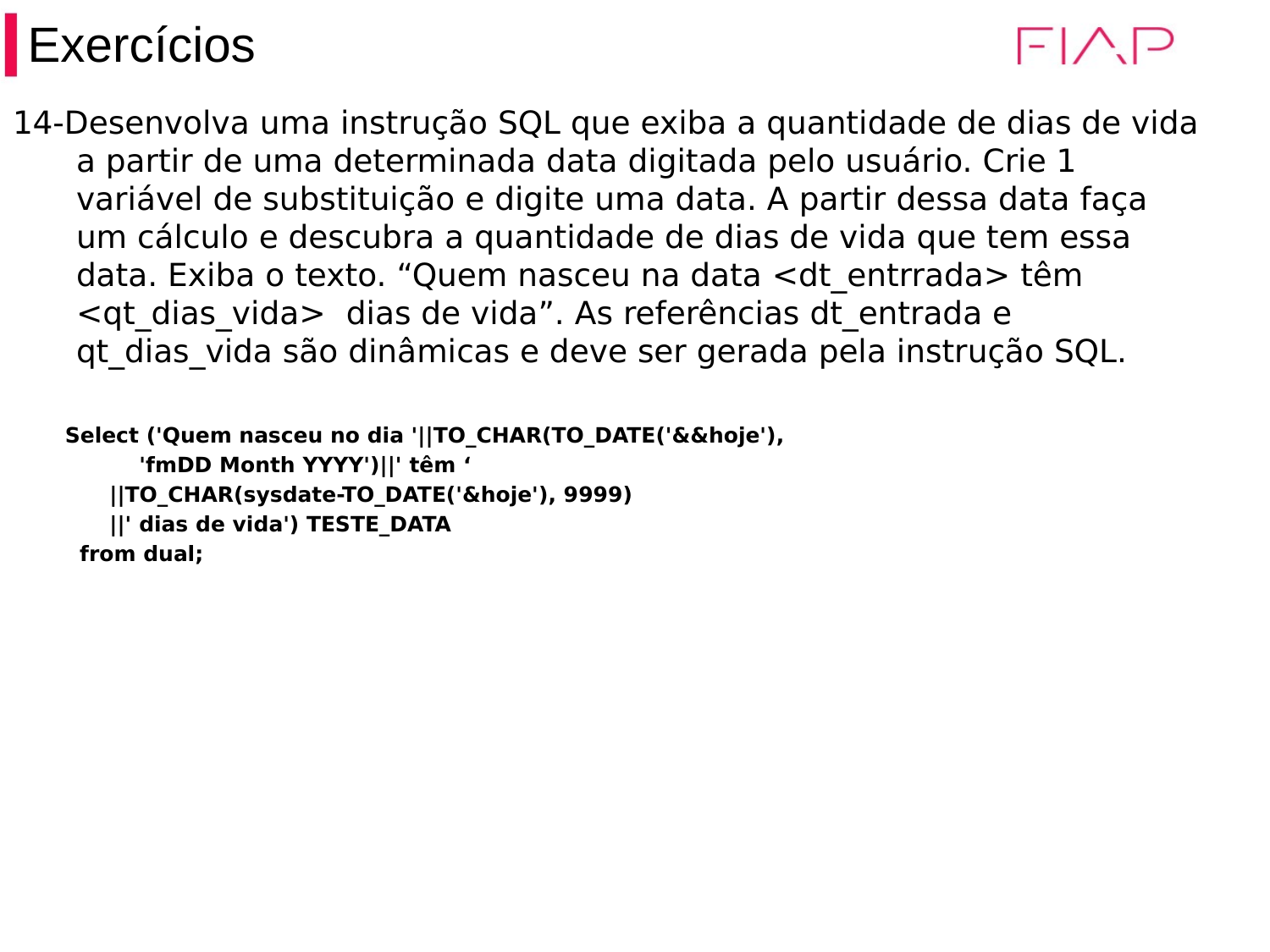

Exercícios
14-Desenvolva uma instrução SQL que exiba a quantidade de dias de vida a partir de uma determinada data digitada pelo usuário. Crie 1 variável de substituição e digite uma data. A partir dessa data faça um cálculo e descubra a quantidade de dias de vida que tem essa data. Exiba o texto. “Quem nasceu na data <dt_entrrada> têm  <qt_dias_vida>  dias de vida”. As referências dt_entrada e qt_dias_vida são dinâmicas e deve ser gerada pela instrução SQL.
Select ('Quem nasceu no dia '||TO_CHAR(TO_DATE('&&hoje'),
          'fmDD Month YYYY')||' têm ‘
      ||TO_CHAR(sysdate-TO_DATE('&hoje'), 9999)
      ||' dias de vida') TESTE_DATA
  from dual;